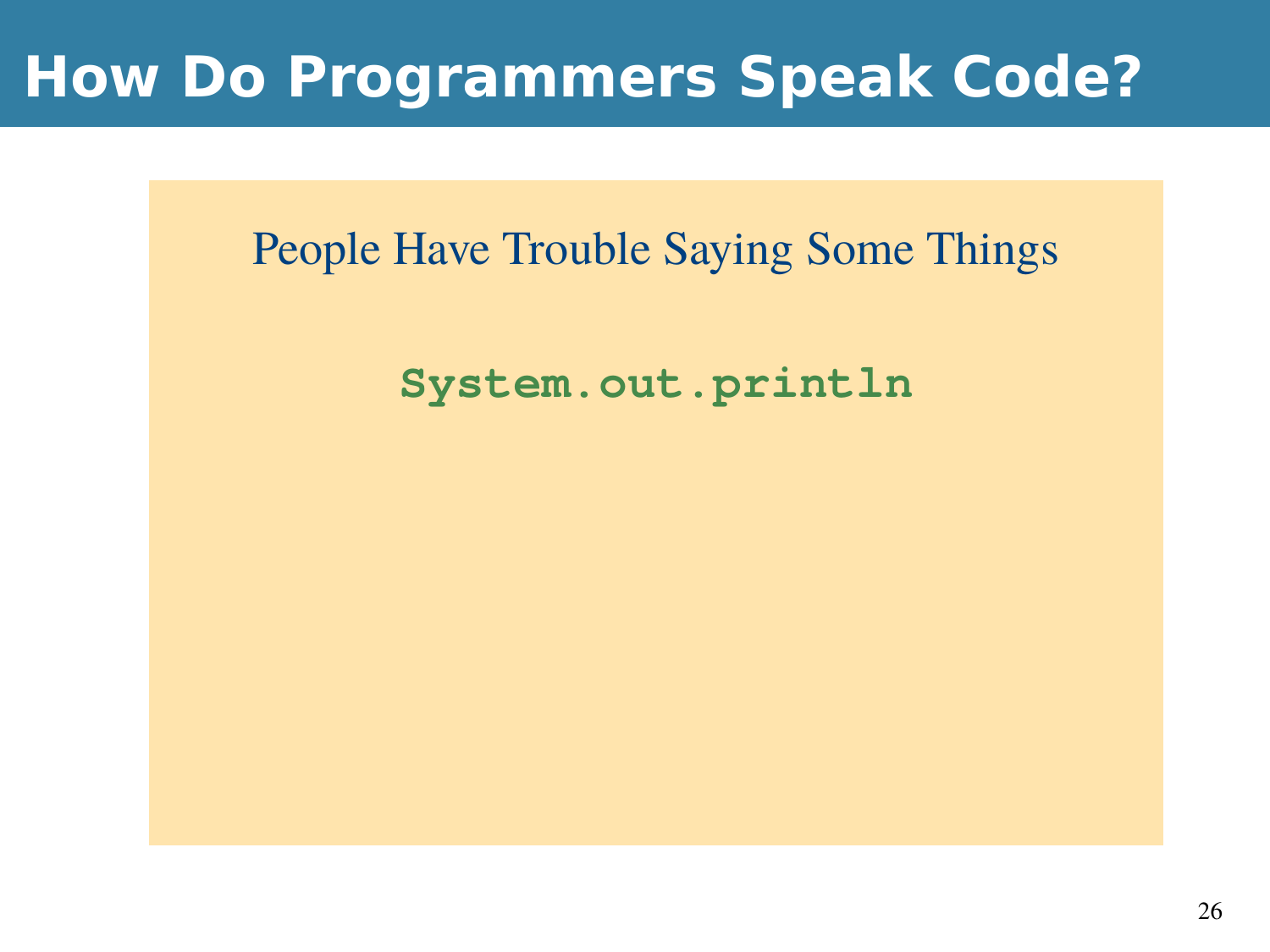

# How Do Programmers Speak Code?
People Have Trouble Saying Some Things

System.out.println